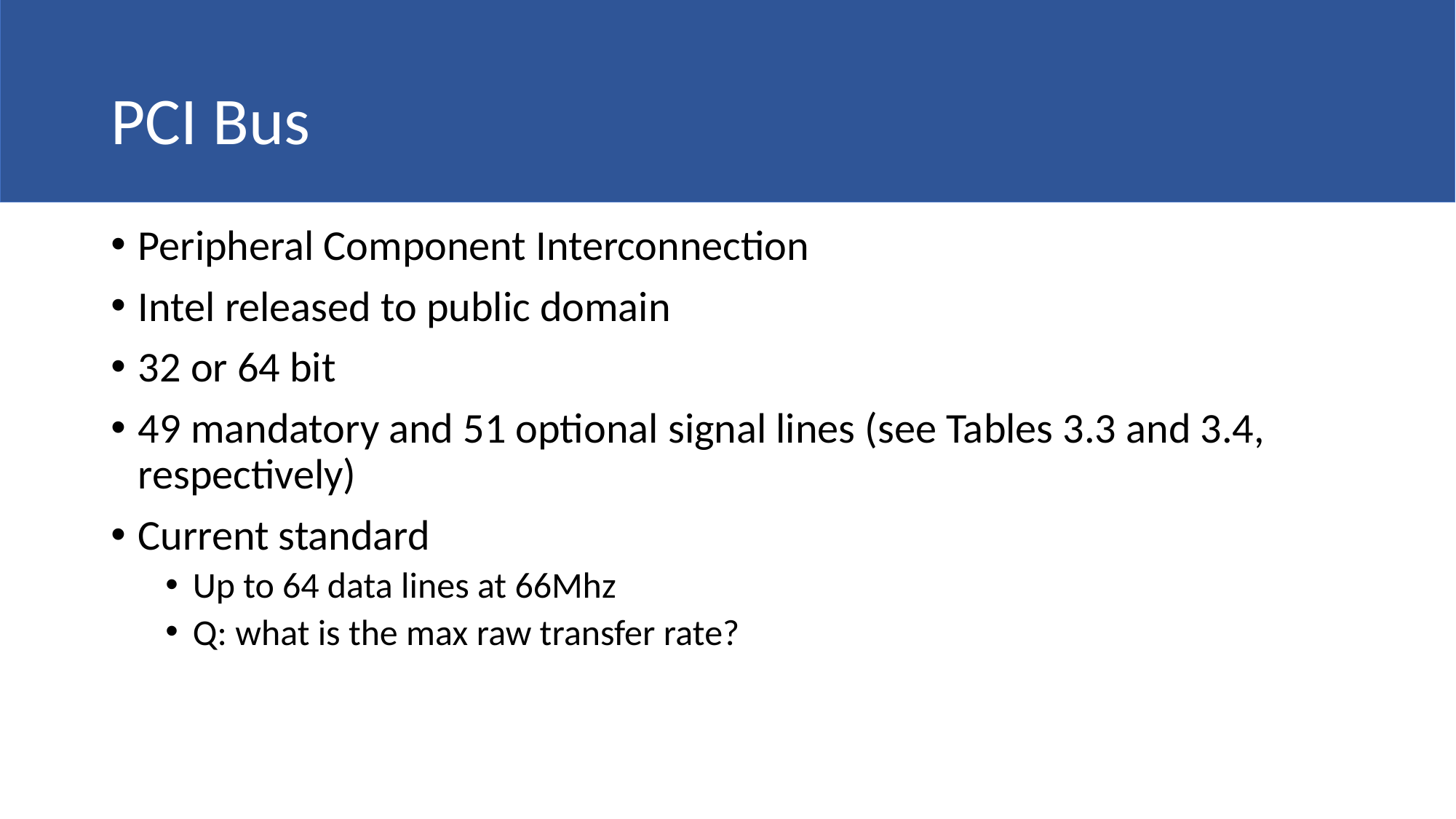

# PCI Bus
Peripheral Component Interconnection
Intel released to public domain
32 or 64 bit
49 mandatory and 51 optional signal lines (see Tables 3.3 and 3.4, respectively)
Current standard
Up to 64 data lines at 66Mhz
Q: what is the max raw transfer rate?